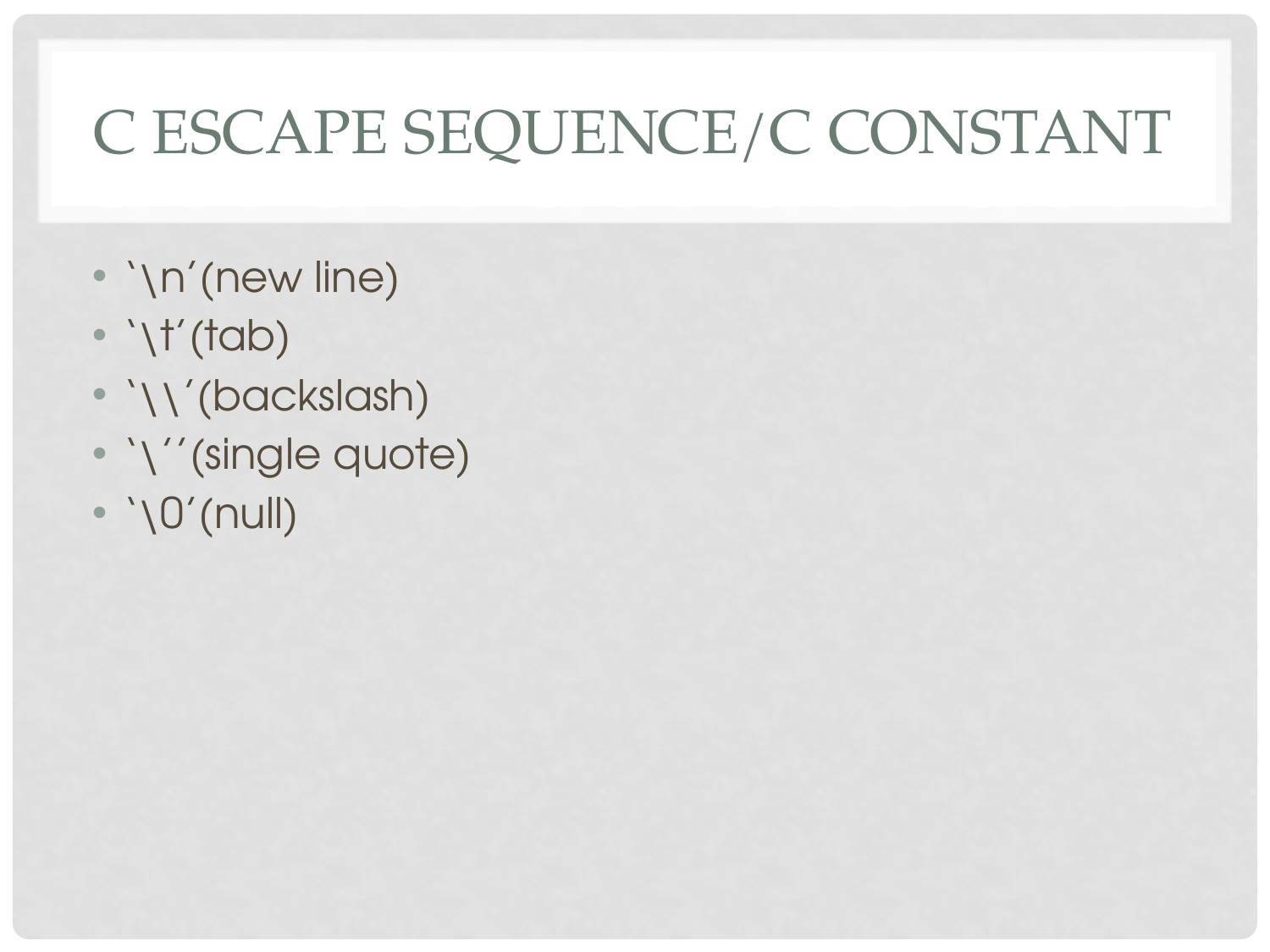

# C ESCAPE SEQUENCE/C CONSTANT
‘\n’(new line)
‘\t’(tab)
‘\\’(backslash)
‘\’’(single quote)
‘\0’(null)